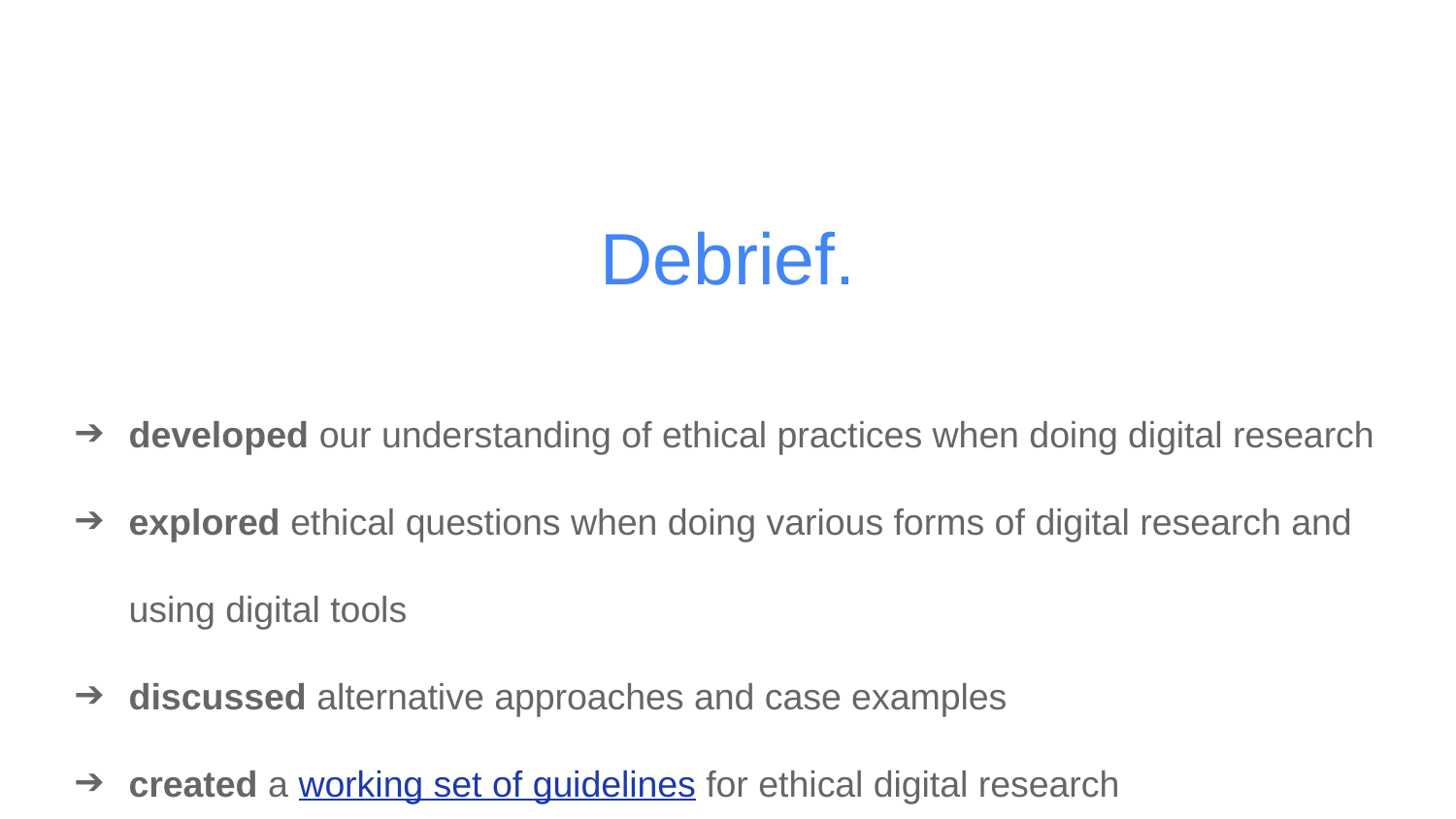

# Debrief.

developed our understanding of ethical practices when doing digital research
explored ethical questions when doing various forms of digital research and using digital tools
discussed alternative approaches and case examples
created a working set of guidelines for ethical digital research